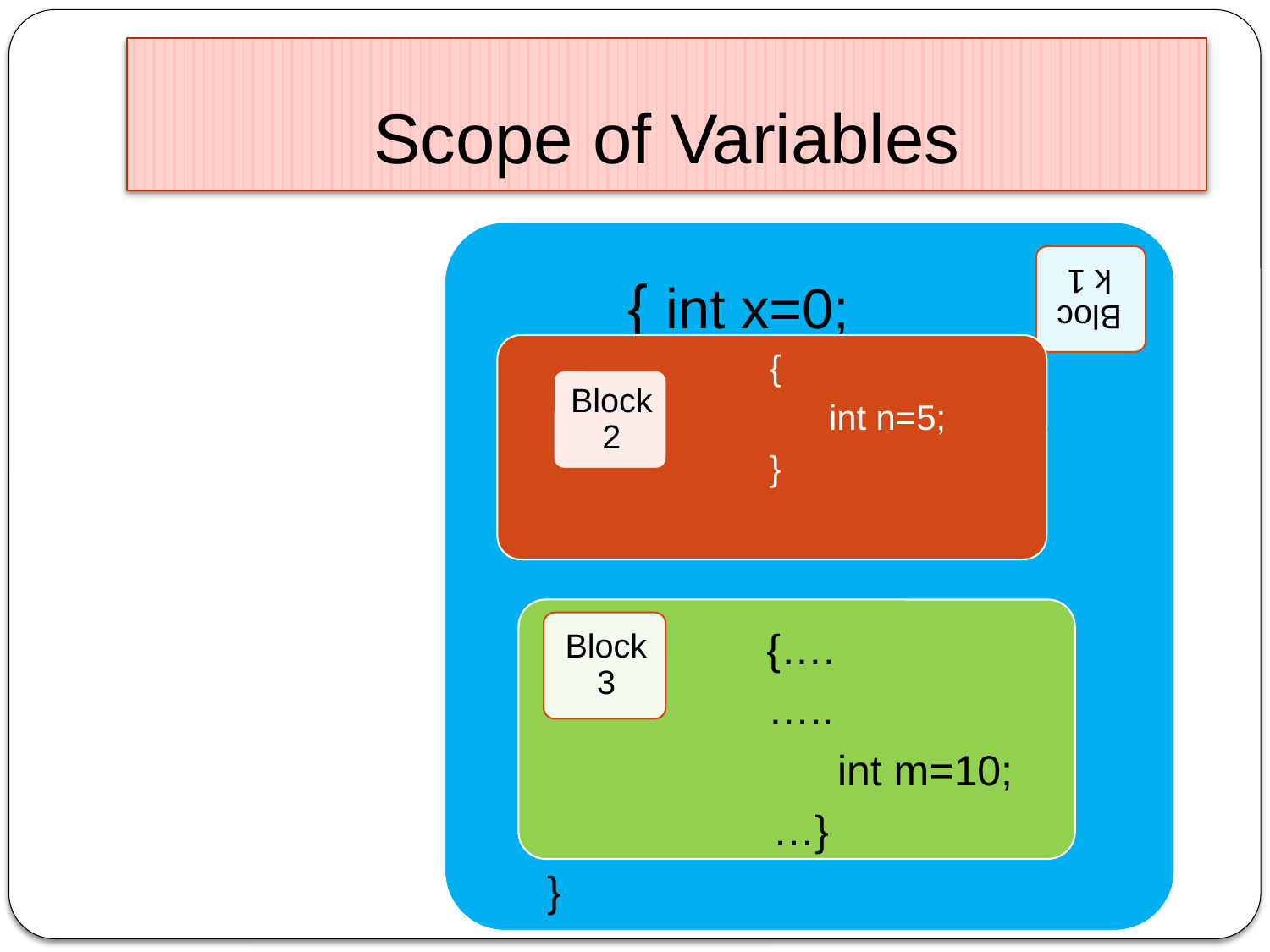

# Scope of Variables
{ int x=0;
Block 1

{
                       int n=5;
}
Block 2
{….
…..
                     int m=10;
…}
}
Block 3